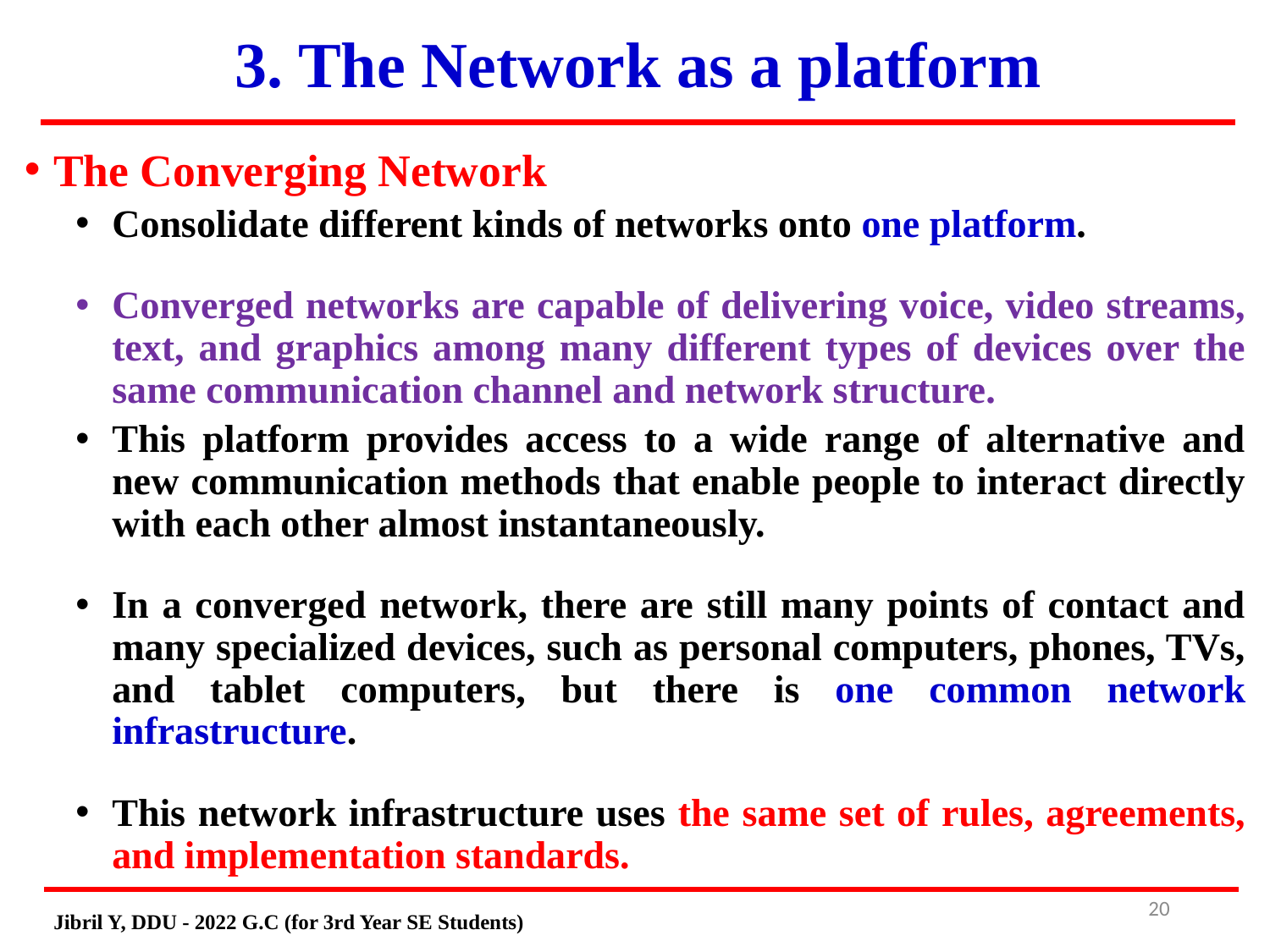

# 3. The Network as a platform
The Converging Network
Consolidate different kinds of networks onto one platform.

Converged networks are capable of delivering voice, video streams, text, and graphics among many different types of devices over the same communication channel and network structure.
This platform provides access to a wide range of alternative and new communication methods that enable people to interact directly with each other almost instantaneously.

In a converged network, there are still many points of contact and many specialized devices, such as personal computers, phones, TVs, and tablet computers, but there is one common network infrastructure.

This network infrastructure uses the same set of rules, agreements, and implementation standards.
20
Jibril Y, DDU - 2022 G.C (for 3rd Year SE Students)